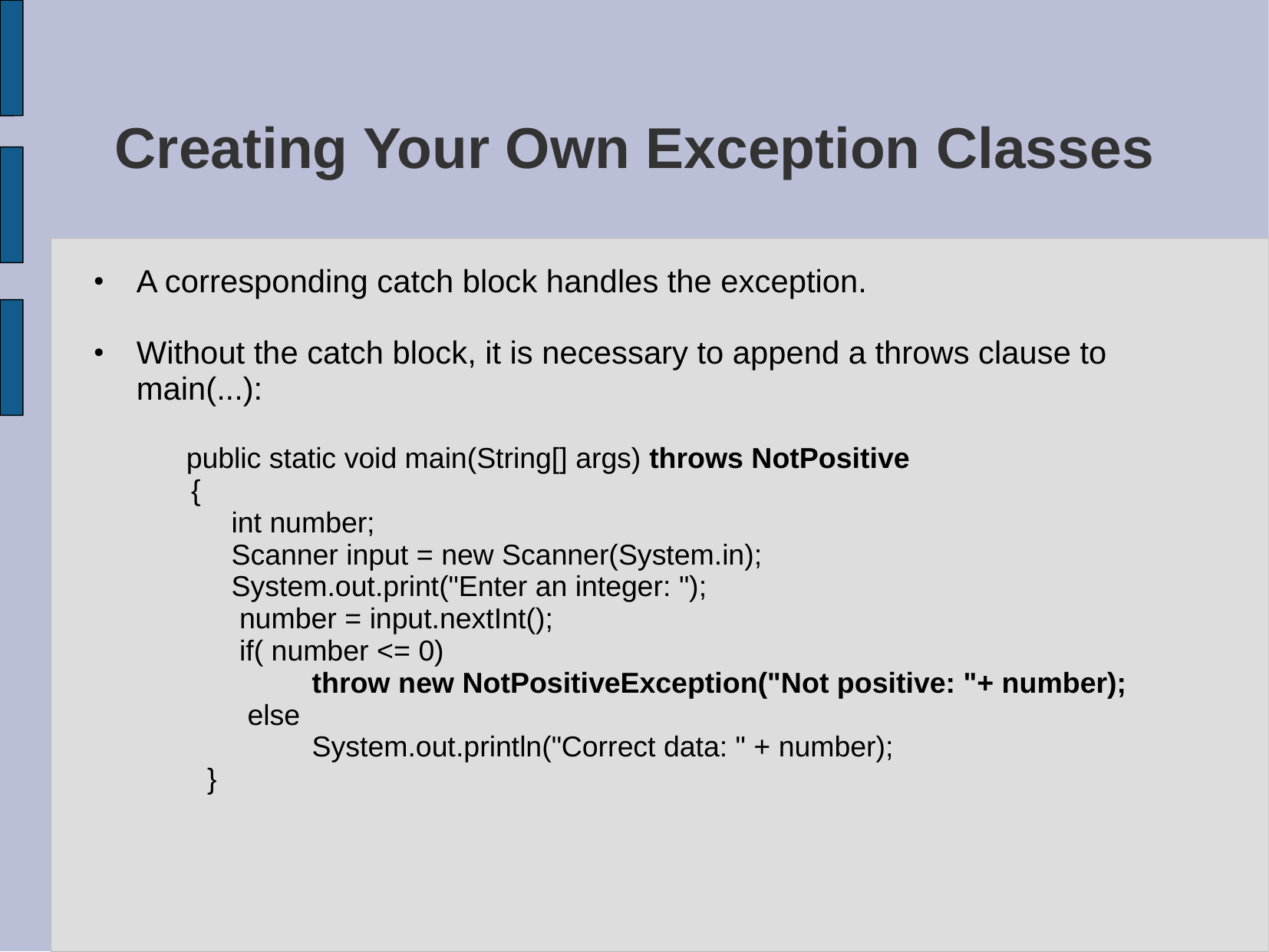

# Creating Your Own Exception Classes
A corresponding catch block handles the exception.

Without the catch block, it is necessary to append a throws clause to main(...):

     public static void main(String[] args) throws NotPositive
     {
          int number;
          Scanner input = new Scanner(System.in);
          System.out.print("Enter an integer: ");
           number = input.nextInt();
           if( number <= 0)
                    throw new NotPositiveException("Not positive: "+ number);
            else
                    System.out.println("Correct data: " + number);
       }